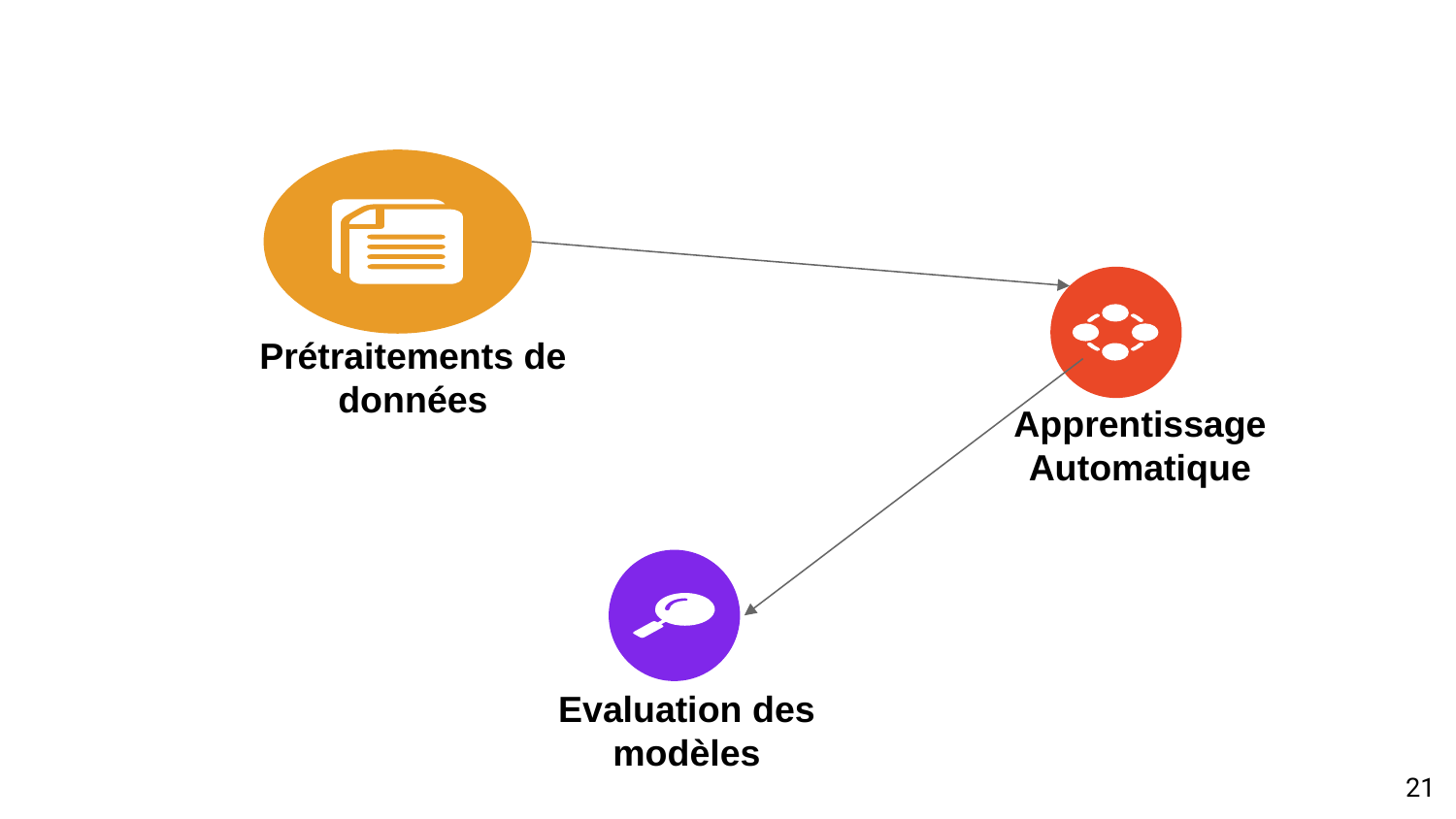

Prétraitements de données
Apprentissage Automatique

Evaluation des modèles
21